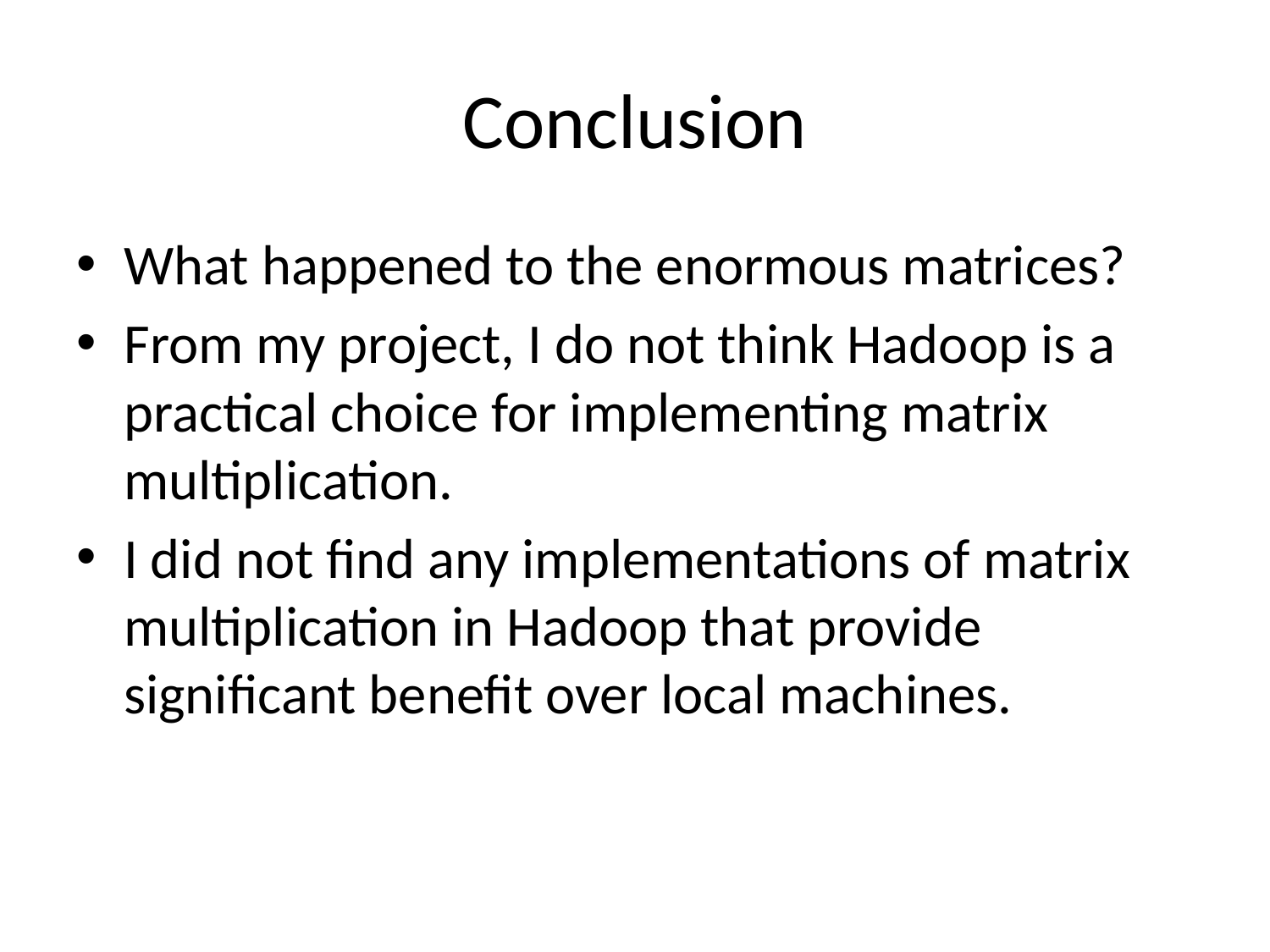

# Conclusion
What happened to the enormous matrices?
From my project, I do not think Hadoop is a practical choice for implementing matrix multiplication.
I did not find any implementations of matrix multiplication in Hadoop that provide significant benefit over local machines.